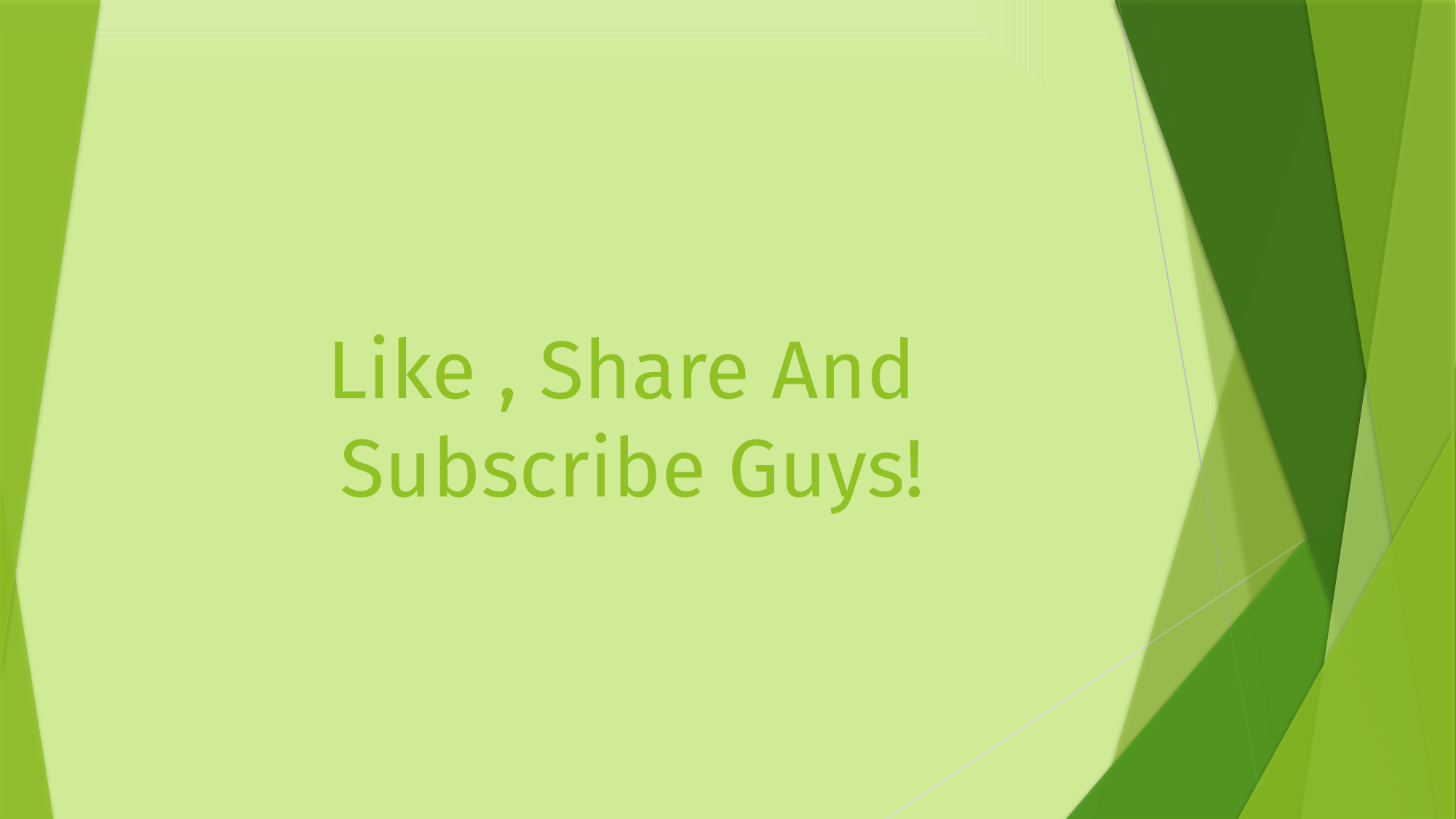

# Like , Share And Subscribe Guys!